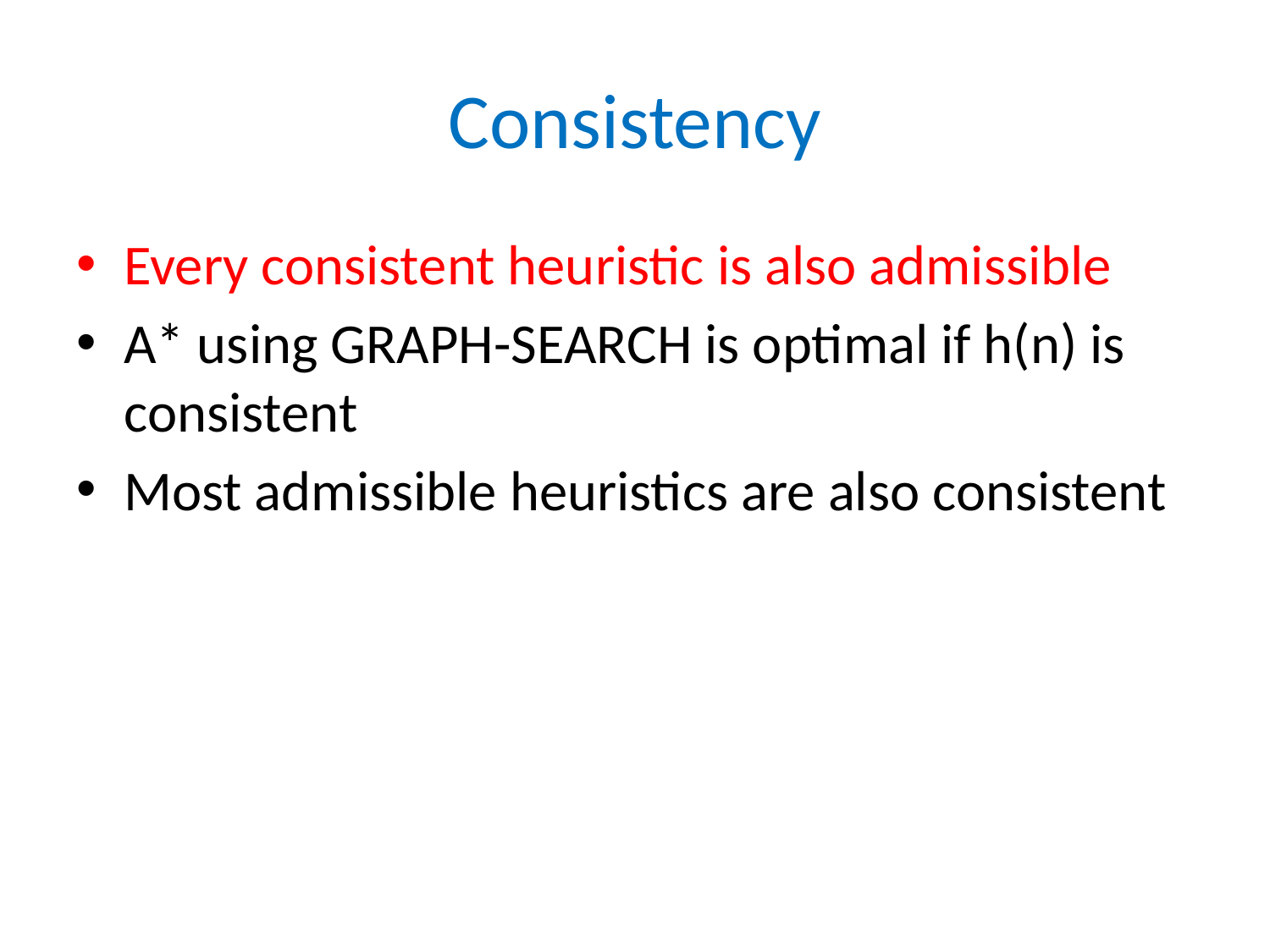

# Consistency
Every consistent heuristic is also admissible
A* using GRAPH-SEARCH is optimal if h(n) is consistent
Most admissible heuristics are also consistent